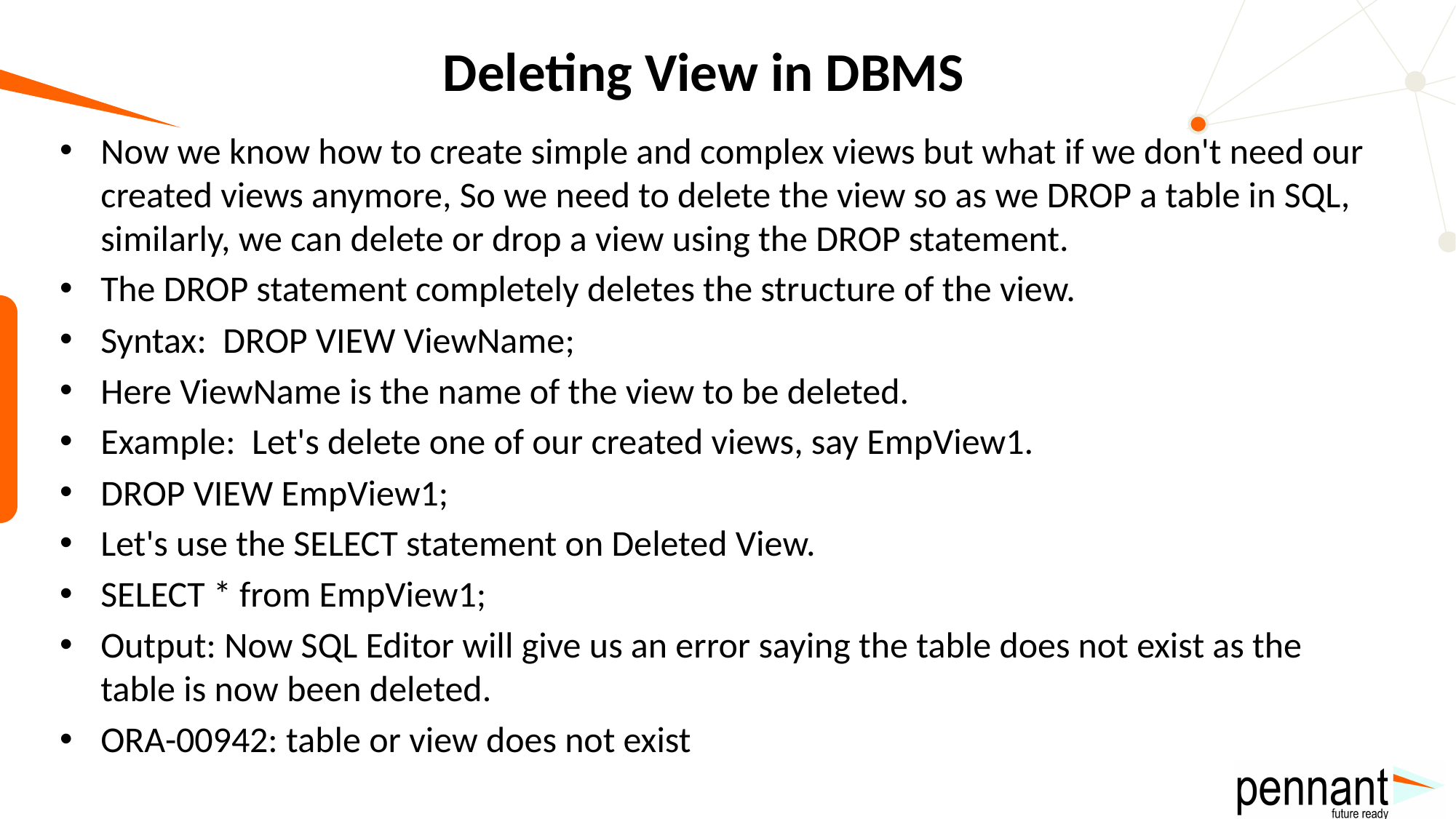

# Deleting View in DBMS
Now we know how to create simple and complex views but what if we don't need our created views anymore, So we need to delete the view so as we DROP a table in SQL, similarly, we can delete or drop a view using the DROP statement.
The DROP statement completely deletes the structure of the view.
Syntax:  DROP VIEW ViewName;
Here ViewName is the name of the view to be deleted.
Example:  Let's delete one of our created views, say EmpView1.
DROP VIEW EmpView1;
Let's use the SELECT statement on Deleted View.
SELECT * from EmpView1;
Output: Now SQL Editor will give us an error saying the table does not exist as the table is now been deleted.
ORA-00942: table or view does not exist